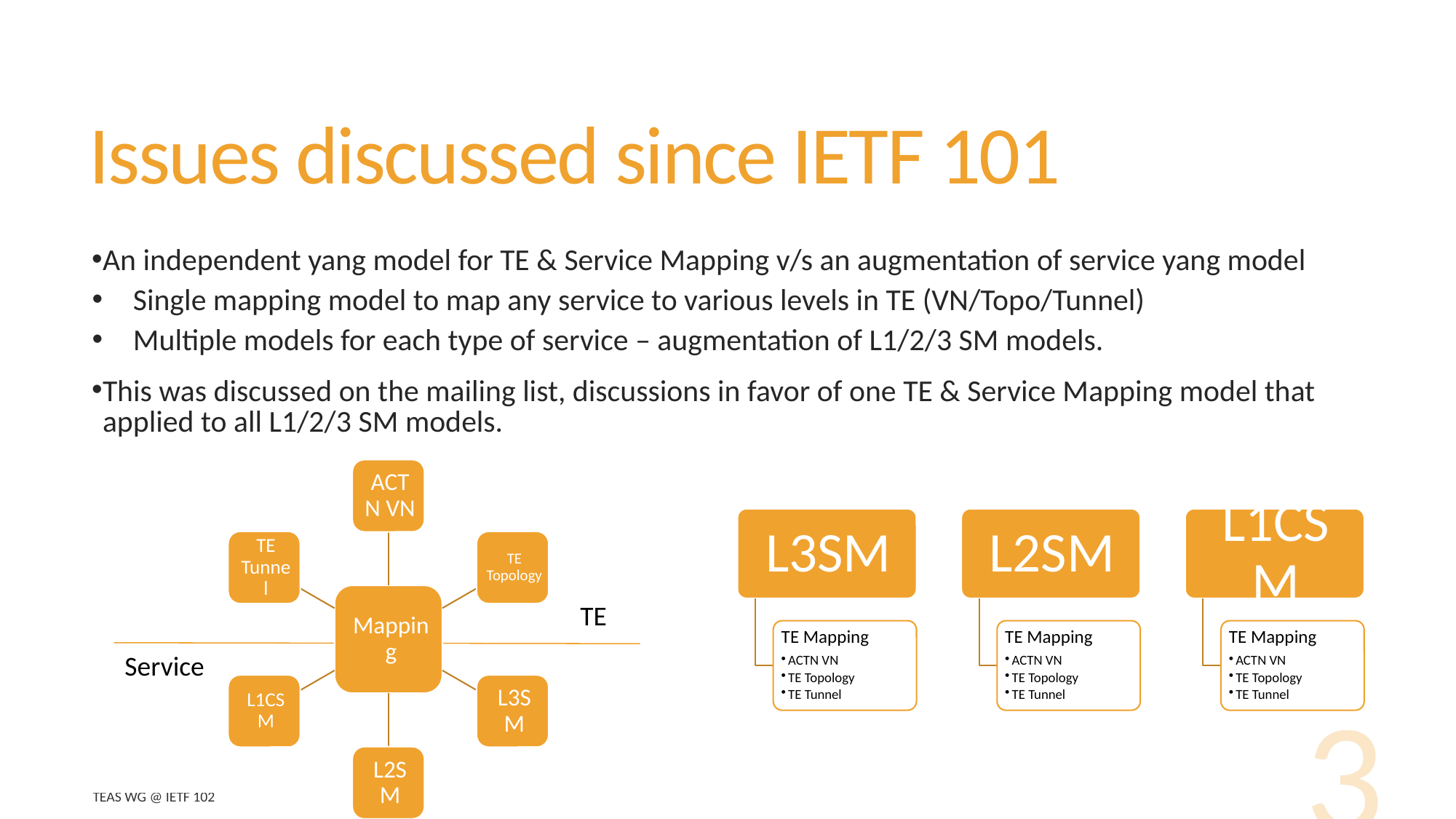

# Issues discussed since IETF 101
An independent yang model for TE & Service Mapping v/s an augmentation of service yang model
Single mapping model to map any service to various levels in TE (VN/Topo/Tunnel)
Multiple models for each type of service – augmentation of L1/2/3 SM models.
This was discussed on the mailing list, discussions in favor of one TE & Service Mapping model that applied to all L1/2/3 SM models.
L3SM
TE Mapping
ACTN VN
TE Topology
TE Tunnel
L2SM
TE Mapping
ACTN VN
TE Topology
TE Tunnel
L1CSM
TE Mapping
ACTN VN
TE Topology
TE Tunnel
Mapping
ACTN VN
TE Topology
L3SM
L2SM
L1CSM
TE Tunnel
TE
Service
3
TEAS WG @ IETF 102